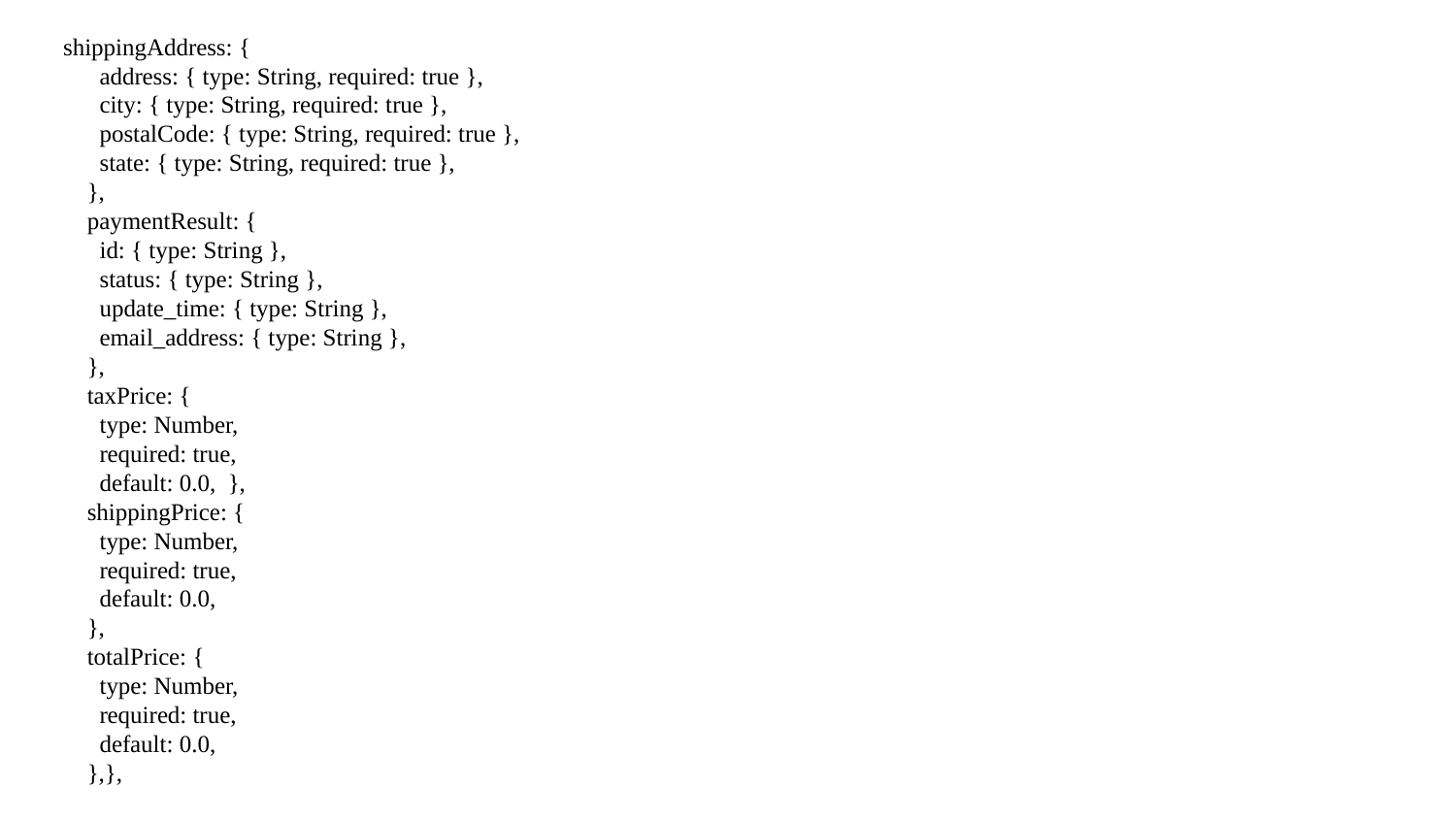

shippingAddress: {
      address: { type: String, required: true },
      city: { type: String, required: true },
      postalCode: { type: String, required: true },
      state: { type: String, required: true },
    },
    paymentResult: {
      id: { type: String },
      status: { type: String },
      update_time: { type: String },
      email_address: { type: String },
    },
    taxPrice: {
      type: Number,
      required: true,
      default: 0.0,  },
    shippingPrice: {
      type: Number,
      required: true,
      default: 0.0,
    },
    totalPrice: {
      type: Number,
      required: true,
      default: 0.0,
    },},